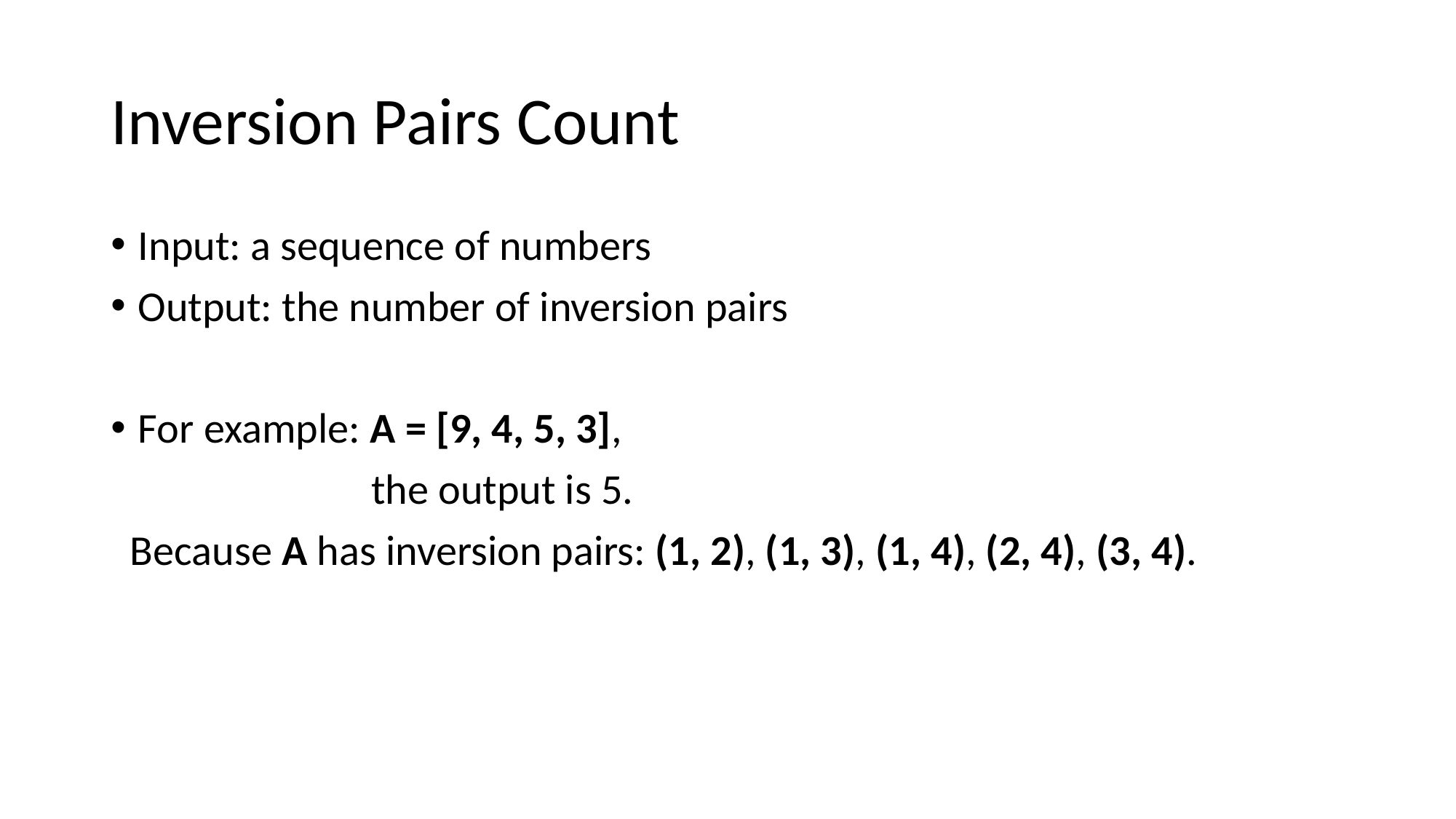

# Inversion Pairs Count
Input: a sequence of numbers
Output: the number of inversion pairs

For example: A = [9, 4, 5, 3],
                           the output is 5.
  Because A has inversion pairs: (1, 2), (1, 3), (1, 4), (2, 4), (3, 4).